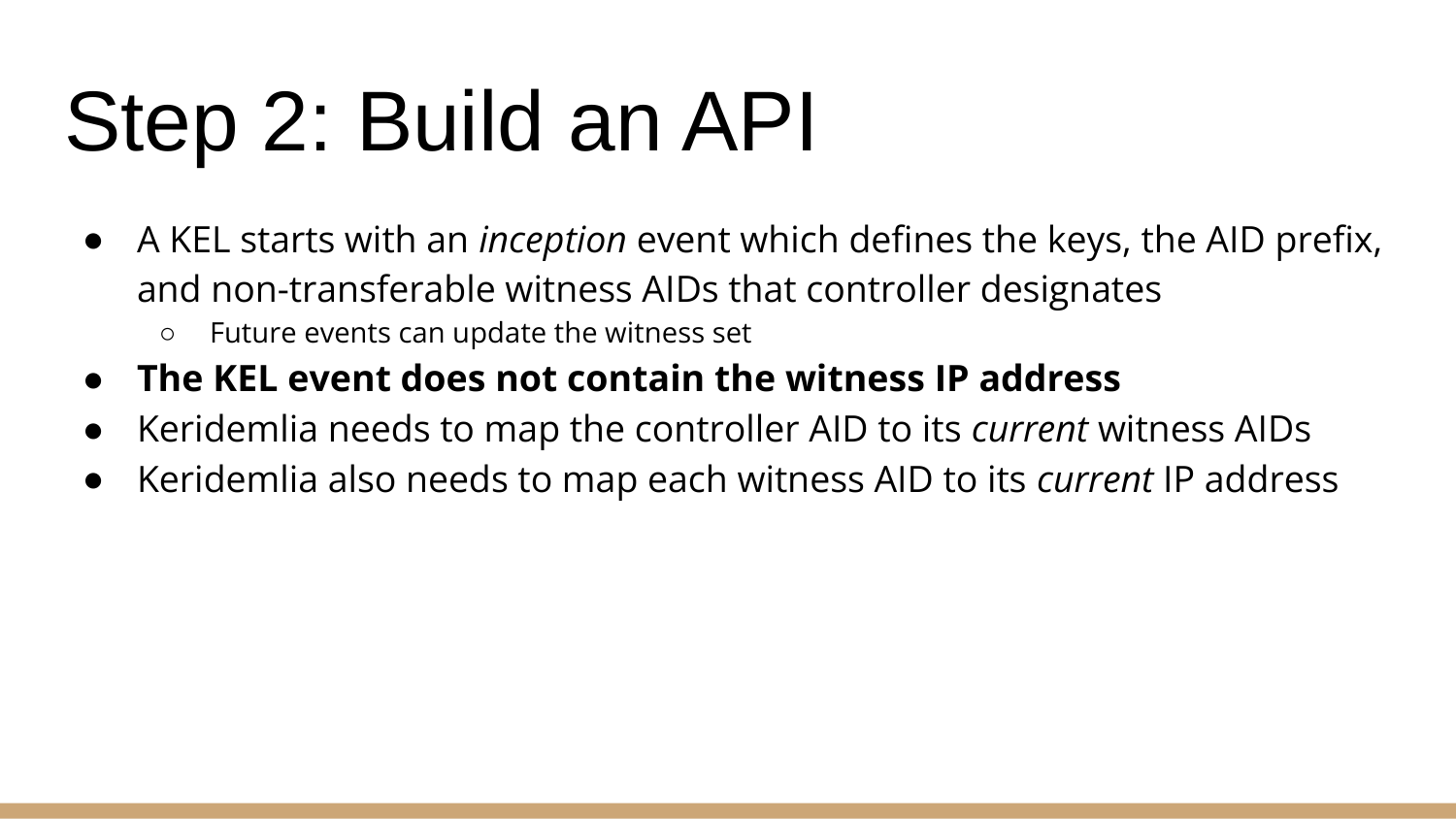

# Step 2: Build an API
A KEL starts with an inception event which defines the keys, the AID prefix, and non-transferable witness AIDs that controller designates
Future events can update the witness set
The KEL event does not contain the witness IP address
Keridemlia needs to map the controller AID to its current witness AIDs
Keridemlia also needs to map each witness AID to its current IP address